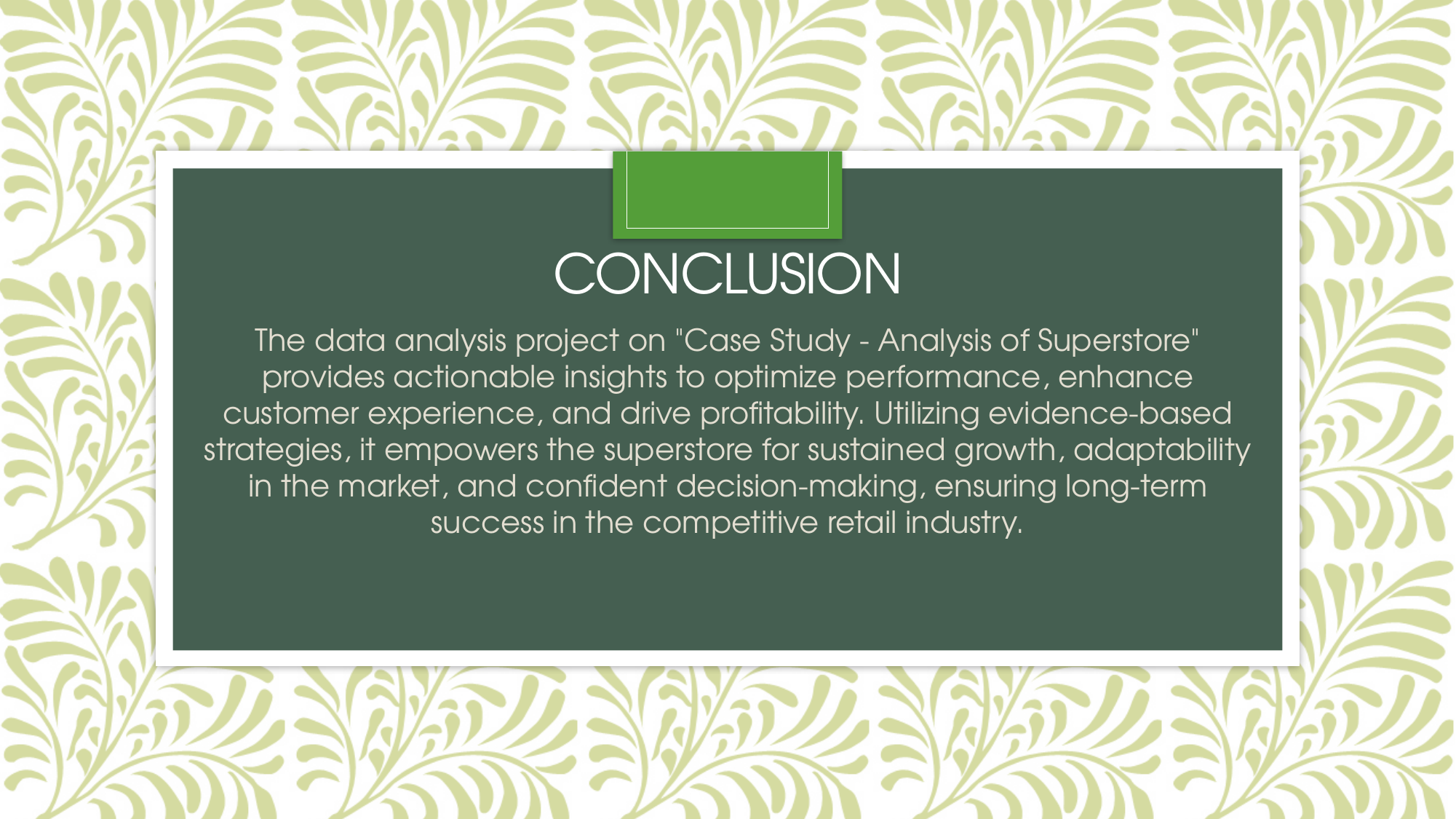

# conclusion
The data analysis project on "Case Study - Analysis of Superstore" provides actionable insights to optimize performance, enhance customer experience, and drive profitability. Utilizing evidence-based strategies, it empowers the superstore for sustained growth, adaptability in the market, and confident decision-making, ensuring long-term success in the competitive retail industry.